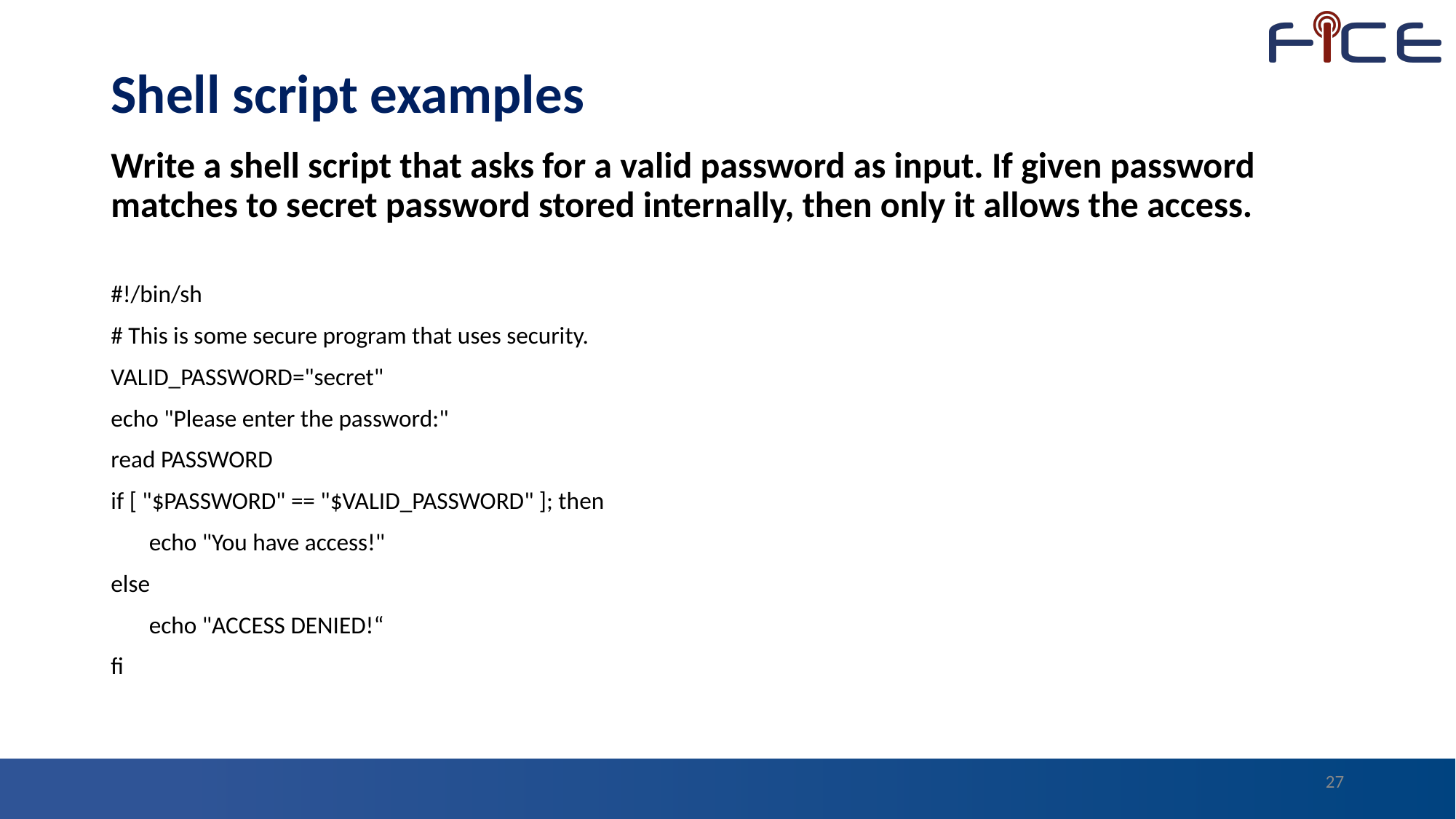

# Shell script examples
Write a shell script that asks for a valid password as input. If given password matches to secret password stored internally, then only it allows the access.

#!/bin/sh
# This is some secure program that uses security.
VALID_PASSWORD="secret"
echo "Please enter the password:"
read PASSWORD
if [ "$PASSWORD" == "$VALID_PASSWORD" ]; then
       echo "You have access!"
else
       echo "ACCESS DENIED!“
fi
27